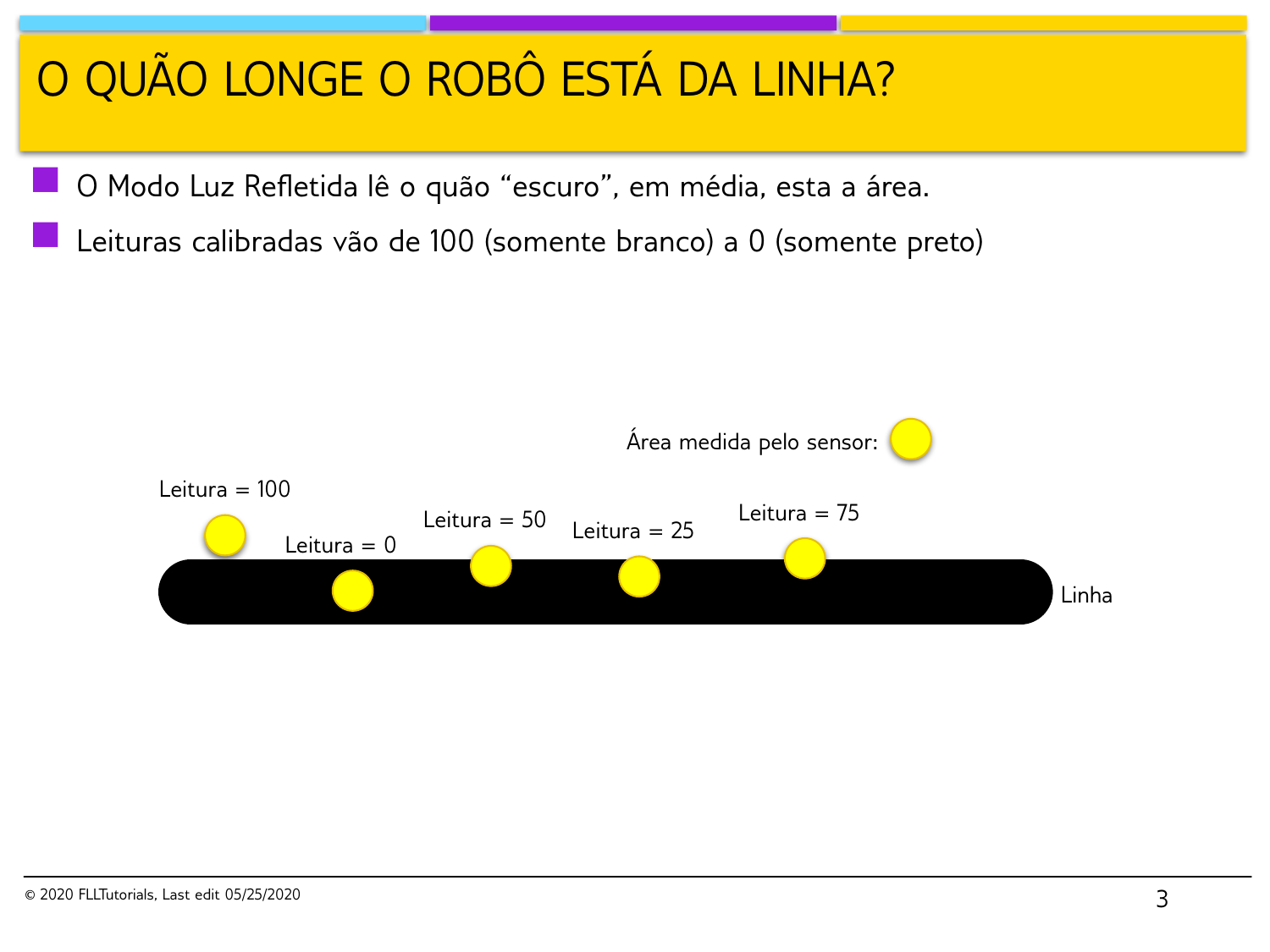

# O quão longe o robô está da linha?
O Modo Luz Refletida lê o quão “escuro”, em média, esta a área.
Leituras calibradas vão de 100 (somente branco) a 0 (somente preto)

Área medida pelo sensor:
Leitura = 100
Leitura = 75
Leitura = 50
Leitura = 25

Leitura = 0

Linha
3
© 2020 FLLTutorials, Last edit 05/25/2020